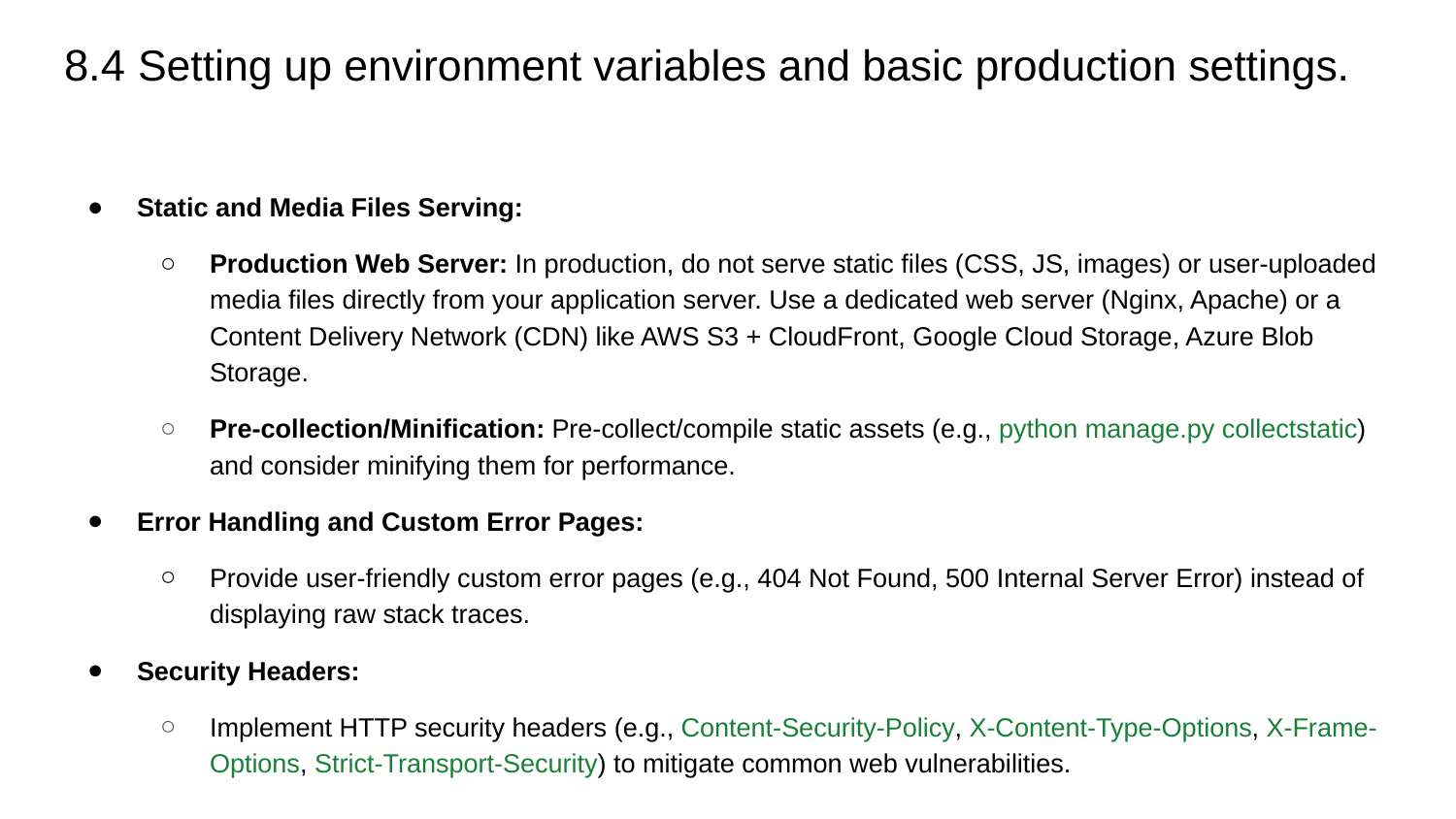

# 8.4 Setting up environment variables and basic production settings.

Static and Media Files Serving:
Production Web Server: In production, do not serve static files (CSS, JS, images) or user-uploaded media files directly from your application server. Use a dedicated web server (Nginx, Apache) or a Content Delivery Network (CDN) like AWS S3 + CloudFront, Google Cloud Storage, Azure Blob Storage.
Pre-collection/Minification: Pre-collect/compile static assets (e.g., python manage.py collectstatic) and consider minifying them for performance.
Error Handling and Custom Error Pages:
Provide user-friendly custom error pages (e.g., 404 Not Found, 500 Internal Server Error) instead of displaying raw stack traces.
Security Headers:
Implement HTTP security headers (e.g., Content-Security-Policy, X-Content-Type-Options, X-Frame-Options, Strict-Transport-Security) to mitigate common web vulnerabilities.